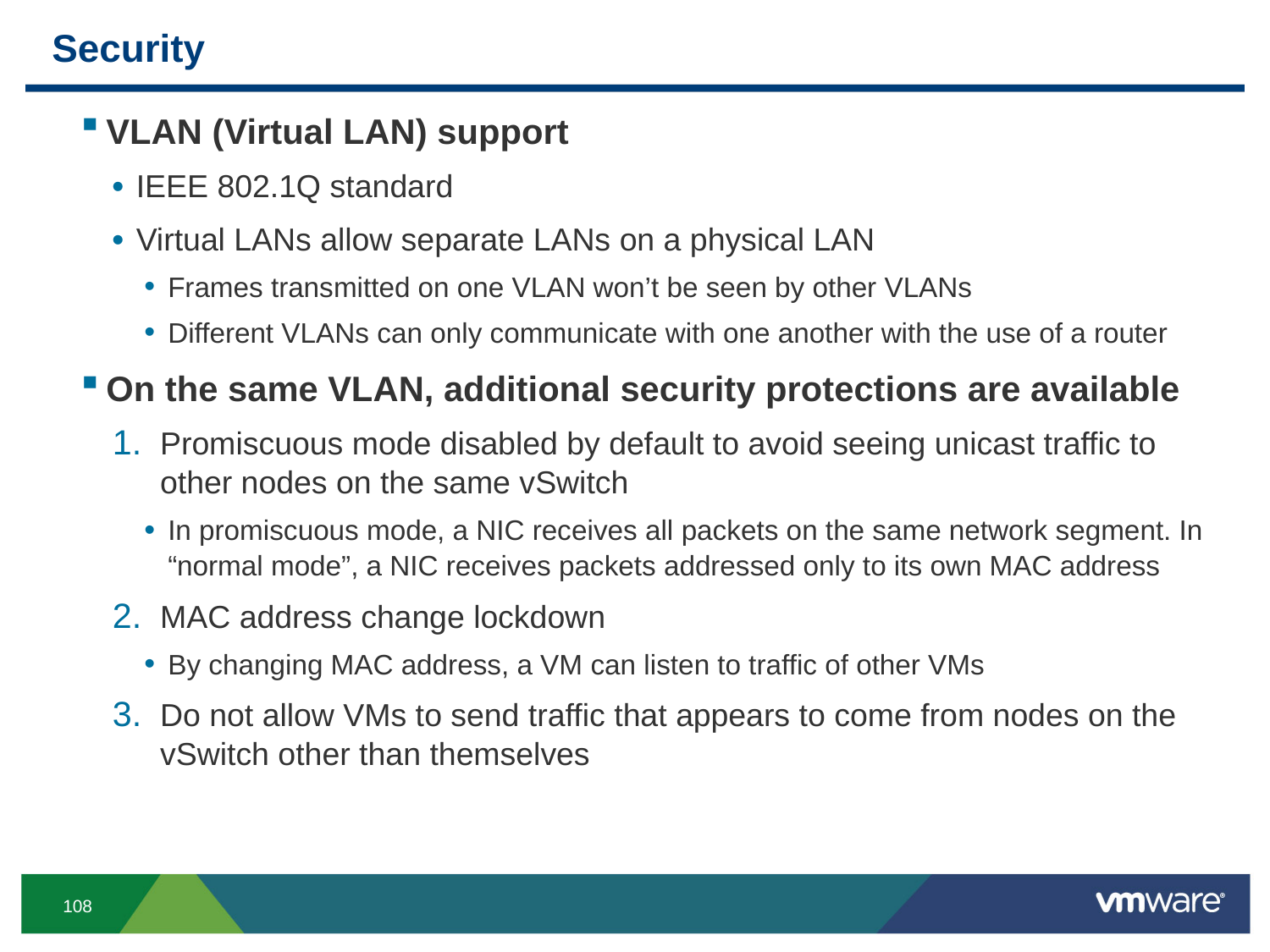

# Security
VLAN (Virtual LAN) support
IEEE 802.1Q standard
Virtual LANs allow separate LANs on a physical LAN
Frames transmitted on one VLAN won’t be seen by other VLANs
Different VLANs can only communicate with one another with the use of a router
On the same VLAN, additional security protections are available
Promiscuous mode disabled by default to avoid seeing unicast traffic to other nodes on the same vSwitch
In promiscuous mode, a NIC receives all packets on the same network segment. In “normal mode”, a NIC receives packets addressed only to its own MAC address
MAC address change lockdown
By changing MAC address, a VM can listen to traffic of other VMs
Do not allow VMs to send traffic that appears to come from nodes on the vSwitch other than themselves